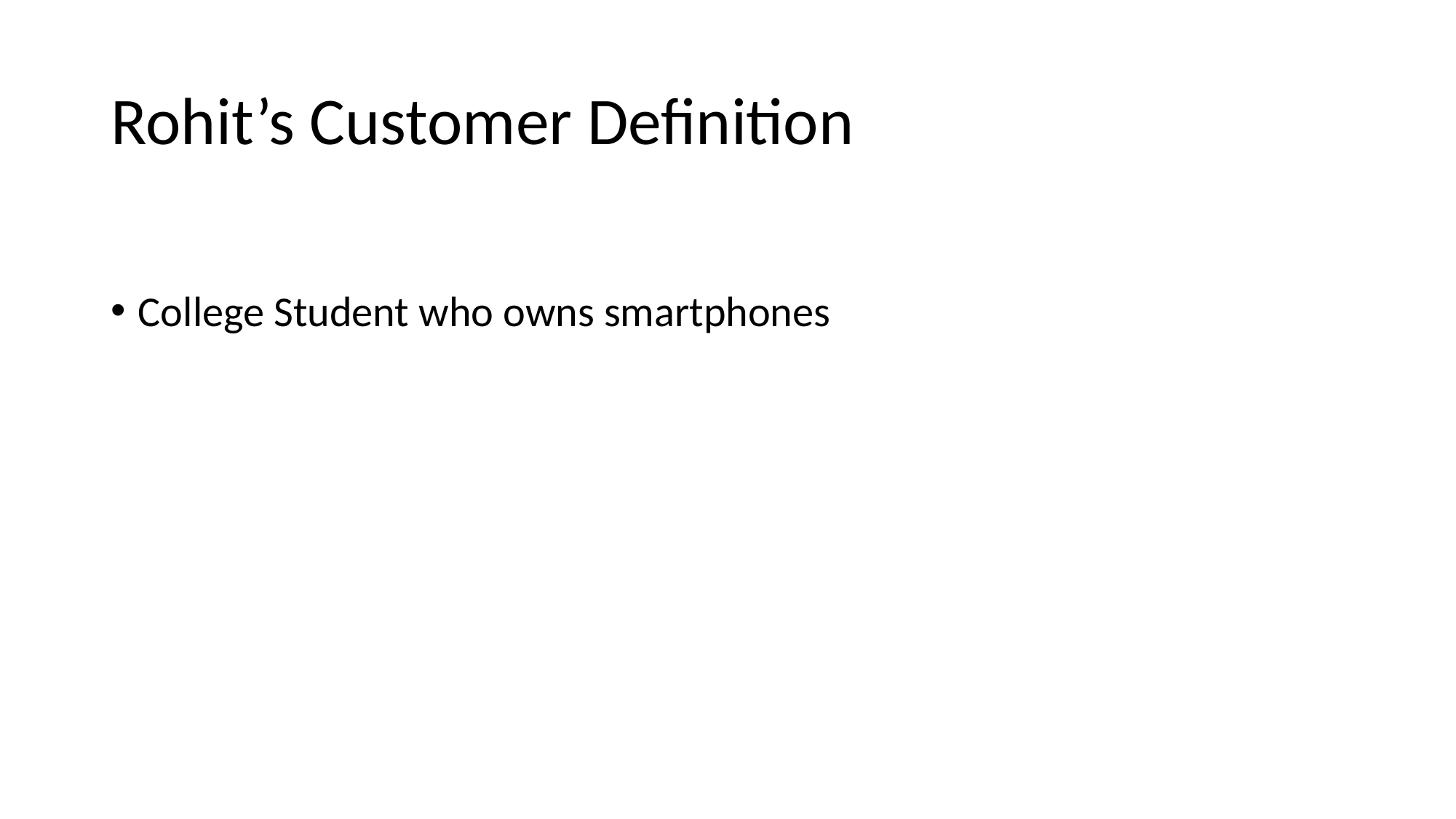

# Rohit’s Customer Definition

College Student who owns smartphones